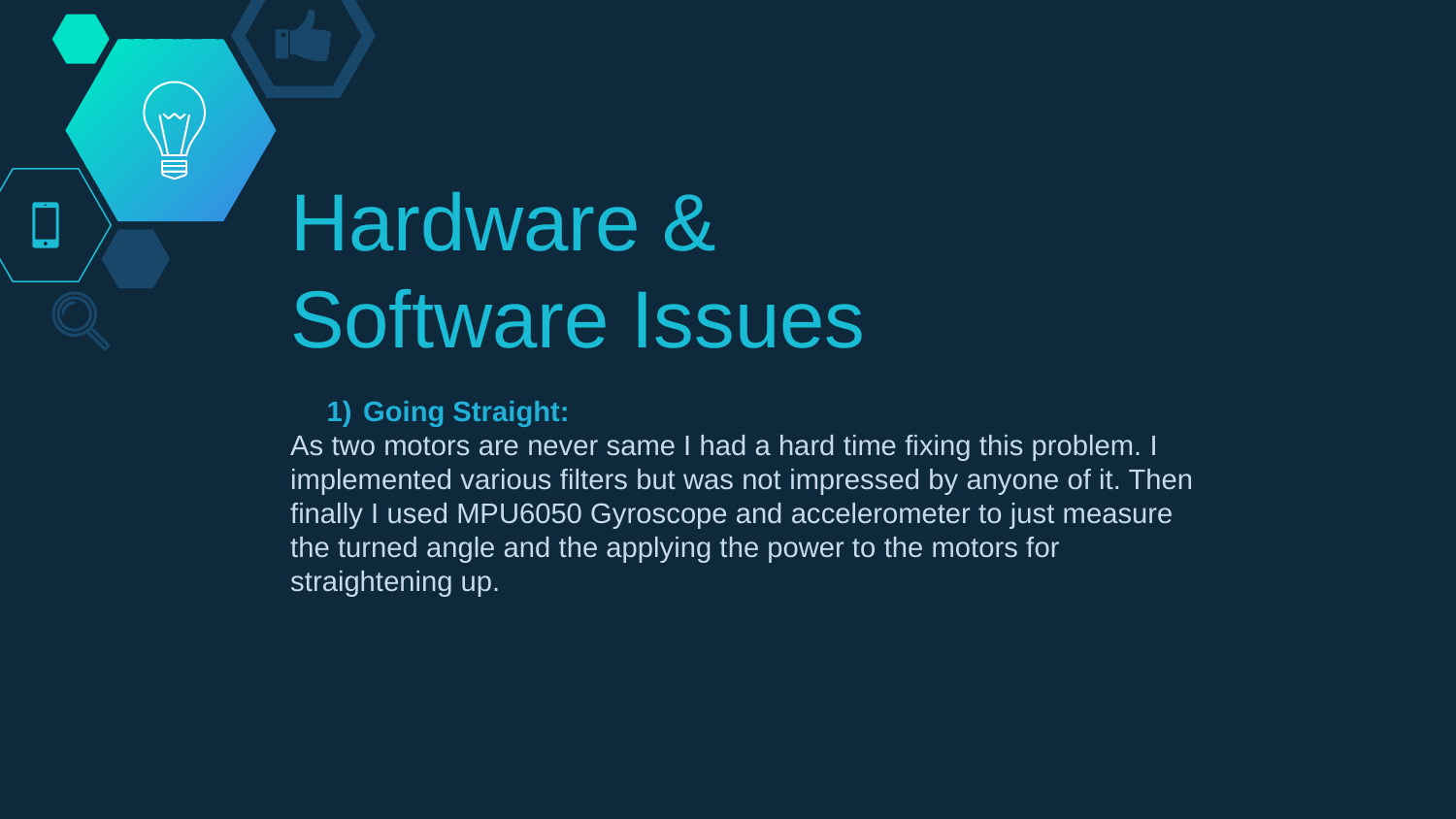

# Hardware & Software Issues
Going Straight:
As two motors are never same I had a hard time fixing this problem. I implemented various filters but was not impressed by anyone of it. Then finally I used MPU6050 Gyroscope and accelerometer to just measure the turned angle and the applying the power to the motors for straightening up.